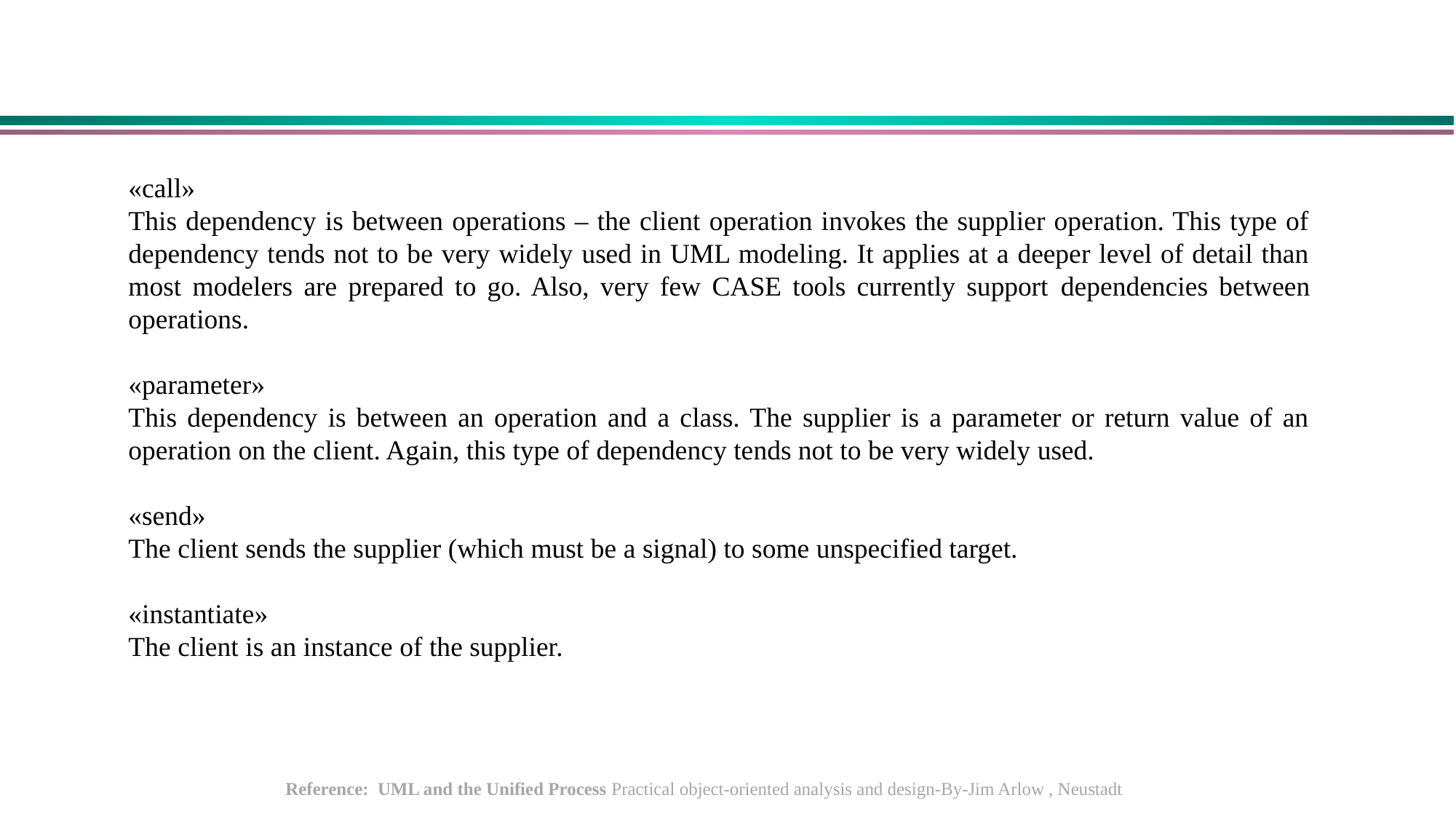

«call»
This dependency is between operations – the client operation invokes the supplier operation. This type of dependency tends not to be very widely used in UML modeling. It applies at a deeper level of detail than most modelers are prepared to go. Also, very few CASE tools currently support dependencies between operations.

«parameter»
This dependency is between an operation and a class. The supplier is a parameter or return value of an operation on the client. Again, this type of dependency tends not to be very widely used.

«send»
The client sends the supplier (which must be a signal) to some unspecified target.

«instantiate»
The client is an instance of the supplier.
Reference:  UML and the Unified Process Practical object-oriented analysis and design-By-Jim Arlow , Neustadt